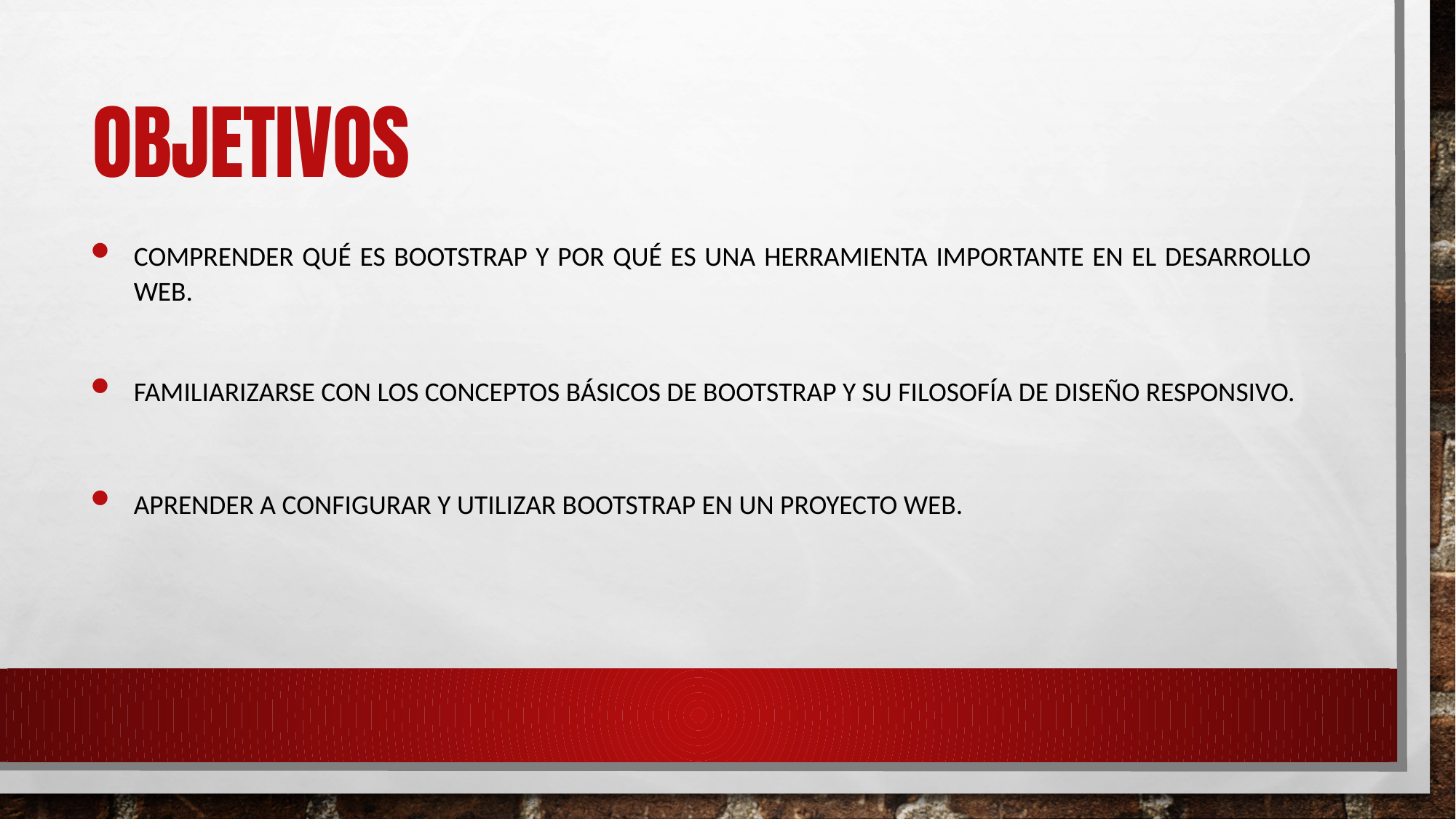

# objetivos
Comprender qué es Bootstrap y por qué es una herramienta importante en el desarrollo web.

Familiarizarse con los conceptos básicos de Bootstrap y su filosofía de diseño responsivo.

Aprender a configurar y utilizar Bootstrap en un proyecto web.